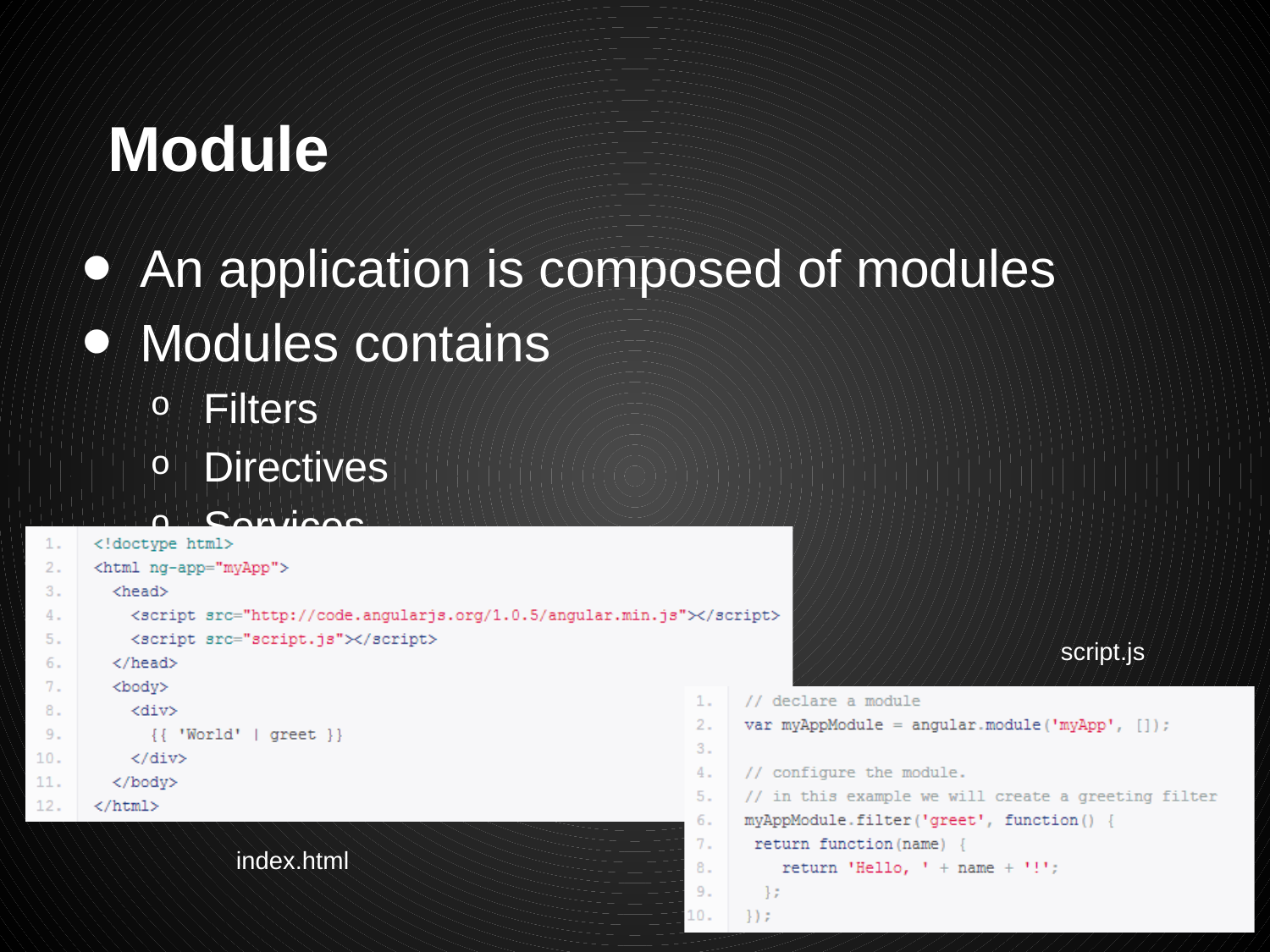

# Module
An application is composed of modules
Modules contains
Filters
Directives
Services

script.js

index.html